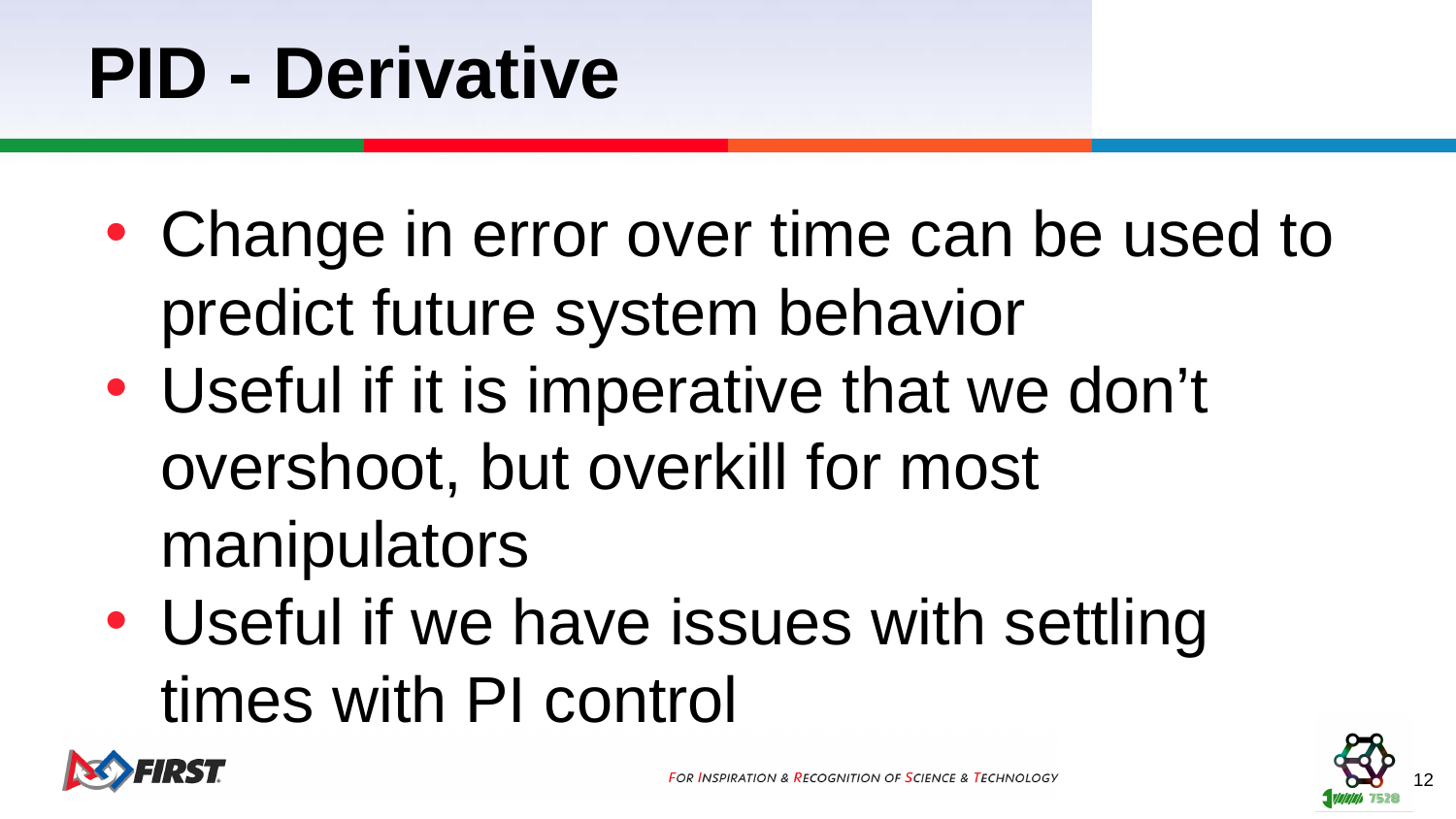

# PID - Derivative
Change in error over time can be used to predict future system behavior
Useful if it is imperative that we don’t overshoot, but overkill for most manipulators
Useful if we have issues with settling times with PI control